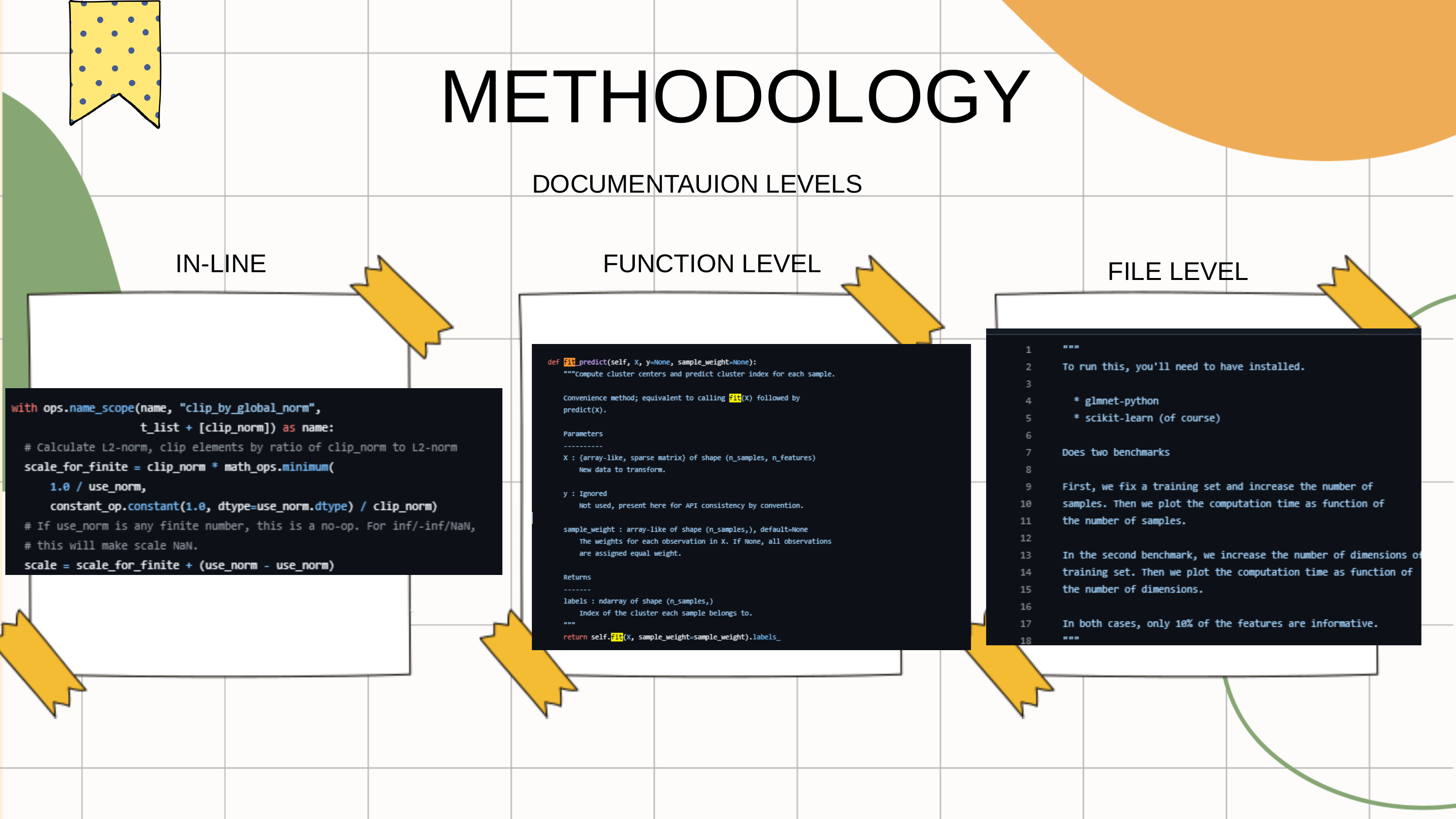

METHODOLOGY
DOCUMENTAUION LEVELS
IN-LINE
FUNCTION LEVEL
FILE LEVEL